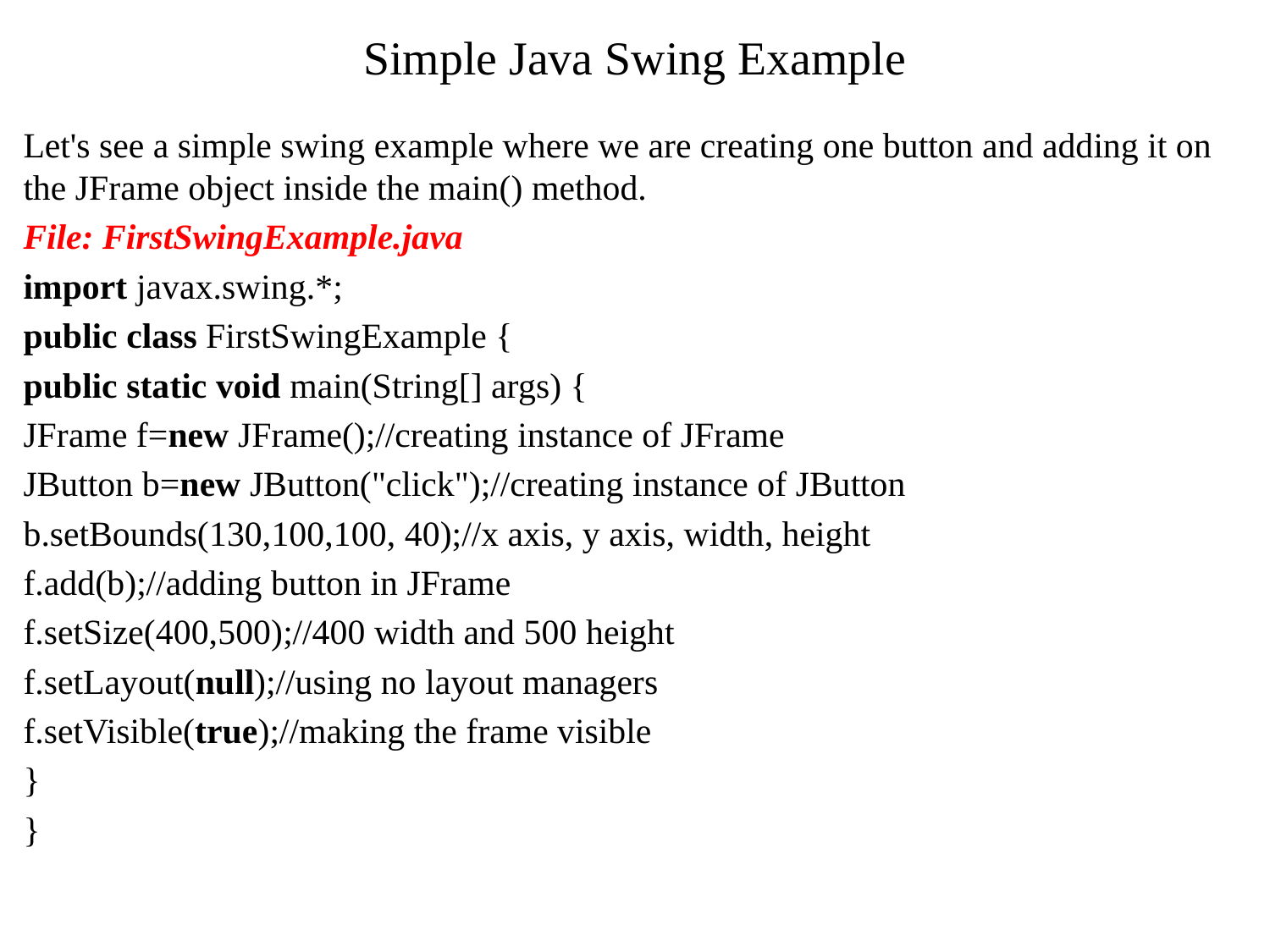

# Simple Java Swing Example
Let's see a simple swing example where we are creating one button and adding it on the JFrame object inside the main() method.
File: FirstSwingExample.java
import javax.swing.*;
public class FirstSwingExample {
public static void main(String[] args) {
JFrame f=new JFrame();//creating instance of JFrame
JButton b=new JButton("click");//creating instance of JButton
b.setBounds(130,100,100, 40);//x axis, y axis, width, height
f.add(b);//adding button in JFrame
f.setSize(400,500);//400 width and 500 height
f.setLayout(null);//using no layout managers
f.setVisible(true);//making the frame visible
}
}